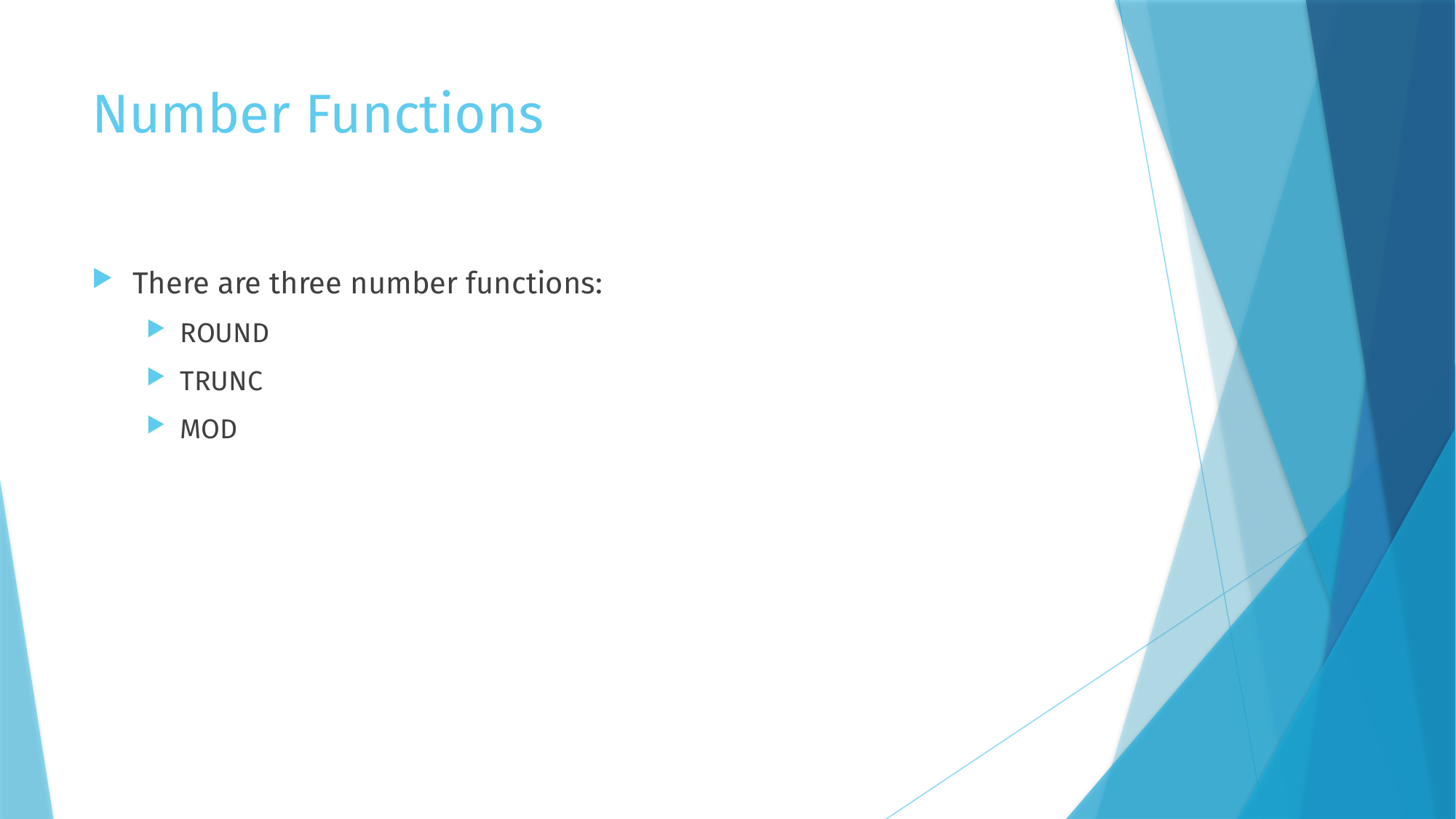

# Number Functions
There are three number functions:
ROUND
TRUNC
MOD